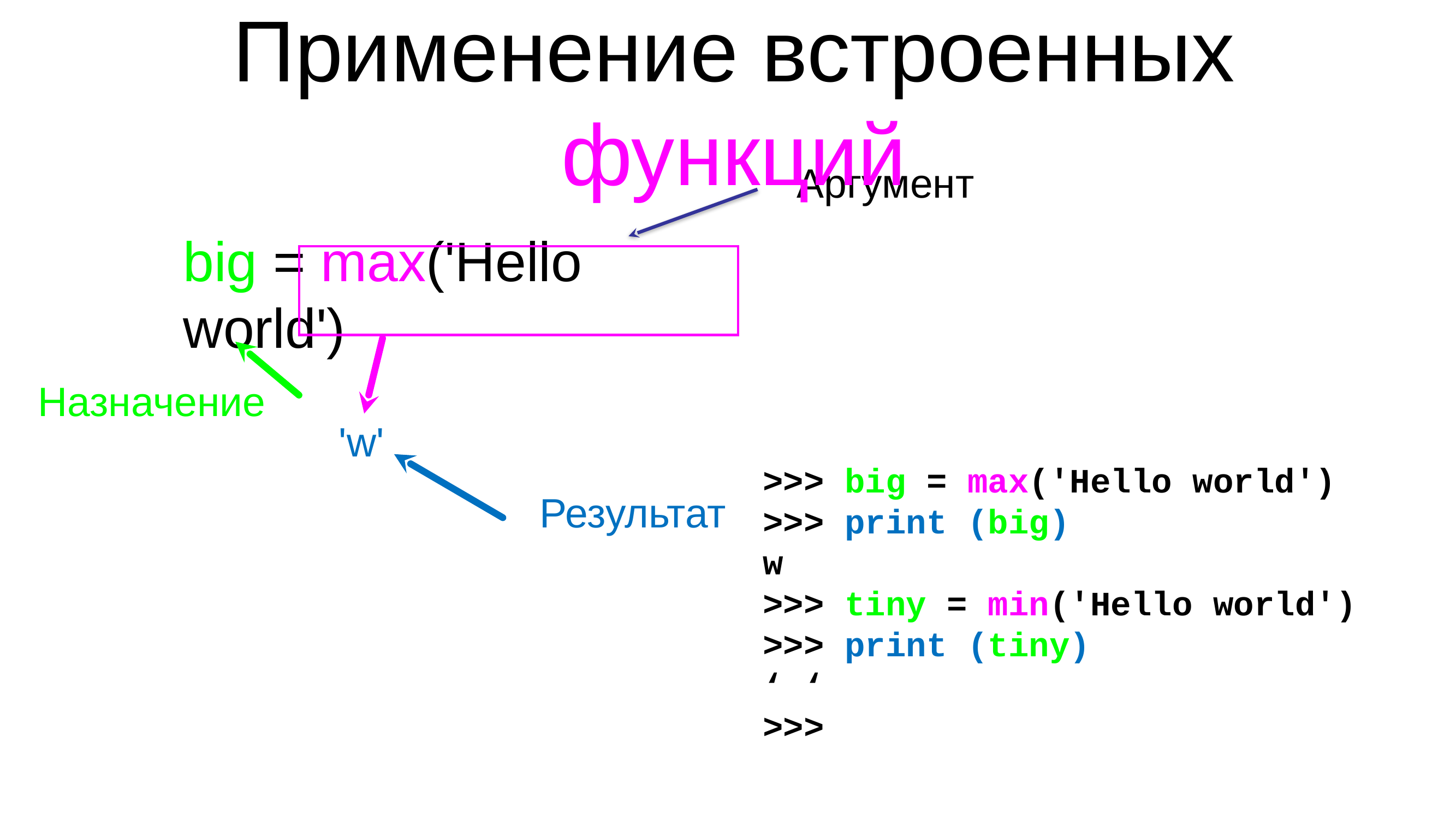

# Применение встроенных функций
Аргумент

big = max('Hello world')
Назначение
'w'
>>> big = max('Hello world')
>>> print (big)
w
>>> tiny = min('Hello world')
>>> print (tiny)
‘ ‘
>>>
Результат